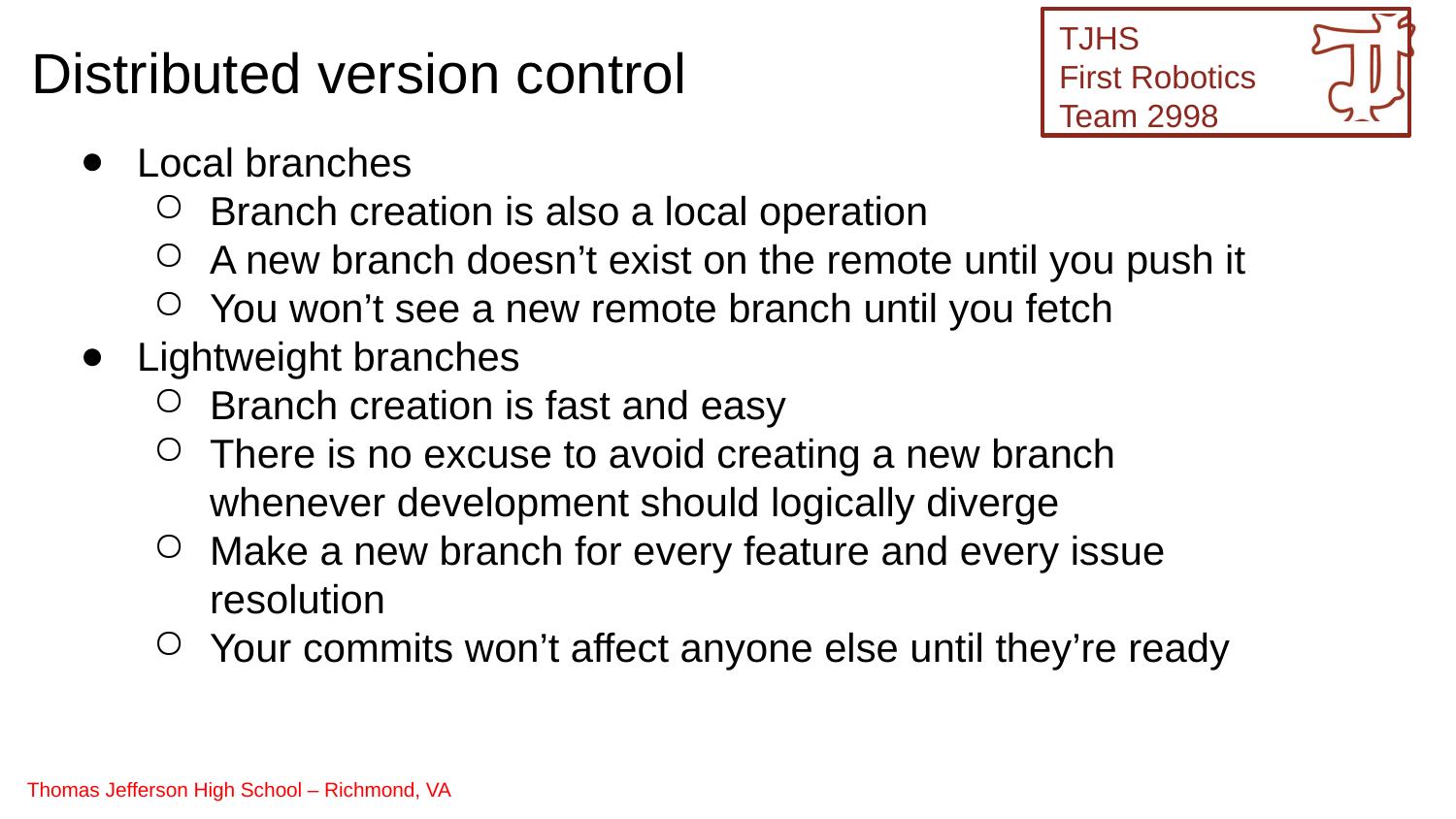

Distributed version control
Local branches
Branch creation is also a local operation
A new branch doesn’t exist on the remote until you push it
You won’t see a new remote branch until you fetch
Lightweight branches
Branch creation is fast and easy
There is no excuse to avoid creating a new branch whenever development should logically diverge
Make a new branch for every feature and every issue resolution
Your commits won’t affect anyone else until they’re ready